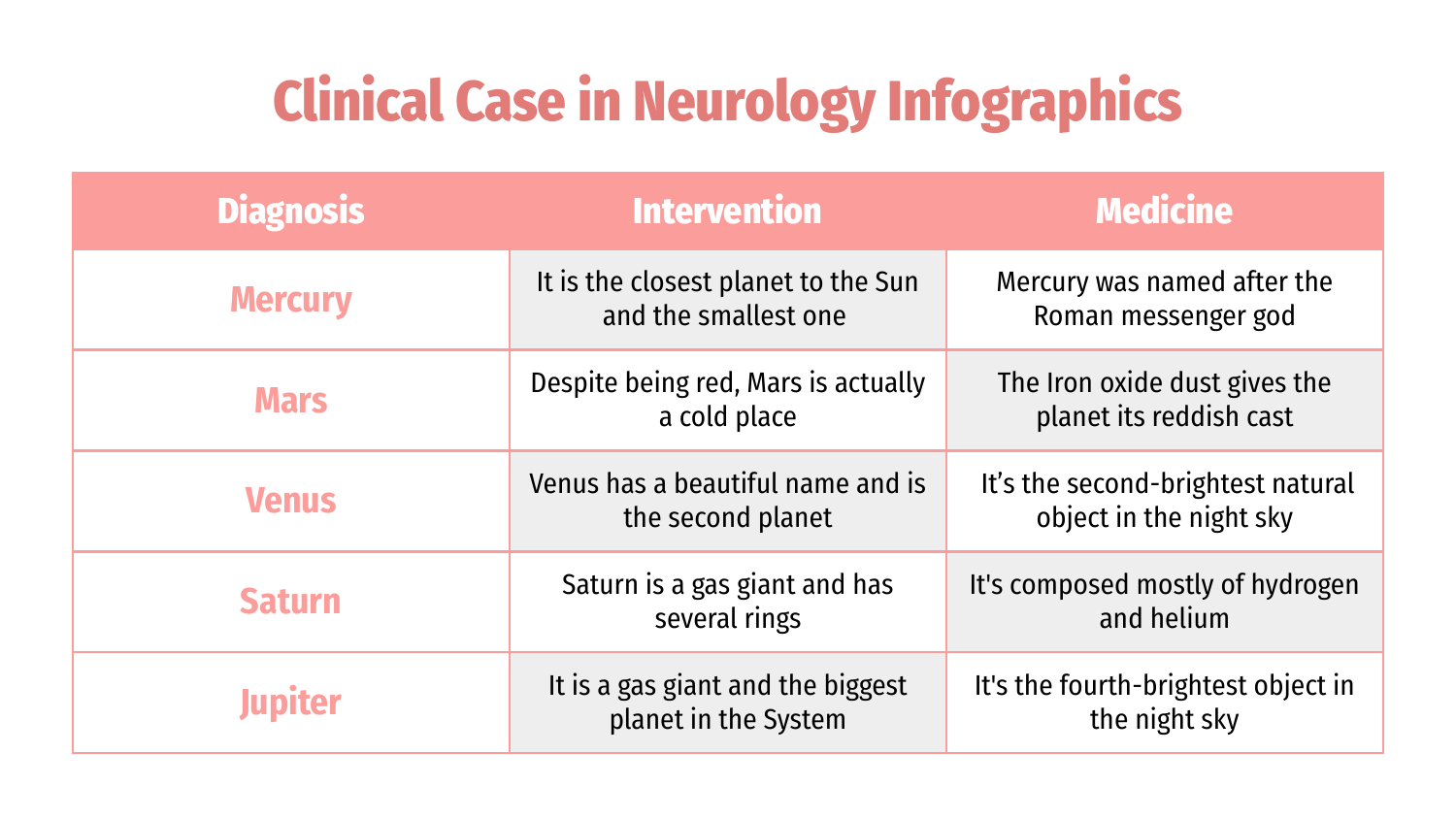

# Clinical Case in Neurology Infographics
| Diagnosis | Intervention | Medicine |
| --- | --- | --- |
| Mercury | It is the closest planet to the Sun and the smallest one | Mercury was named after the Roman messenger god |
| Mars | Despite being red, Mars is actually a cold place | The Iron oxide dust gives the planet its reddish cast |
| Venus | Venus has a beautiful name and is the second planet | It’s the second-brightest natural object in the night sky |
| Saturn | Saturn is a gas giant and has several rings | It's composed mostly of hydrogen and helium |
| Jupiter | It is a gas giant and the biggest planet in the System | It's the fourth-brightest object in the night sky |